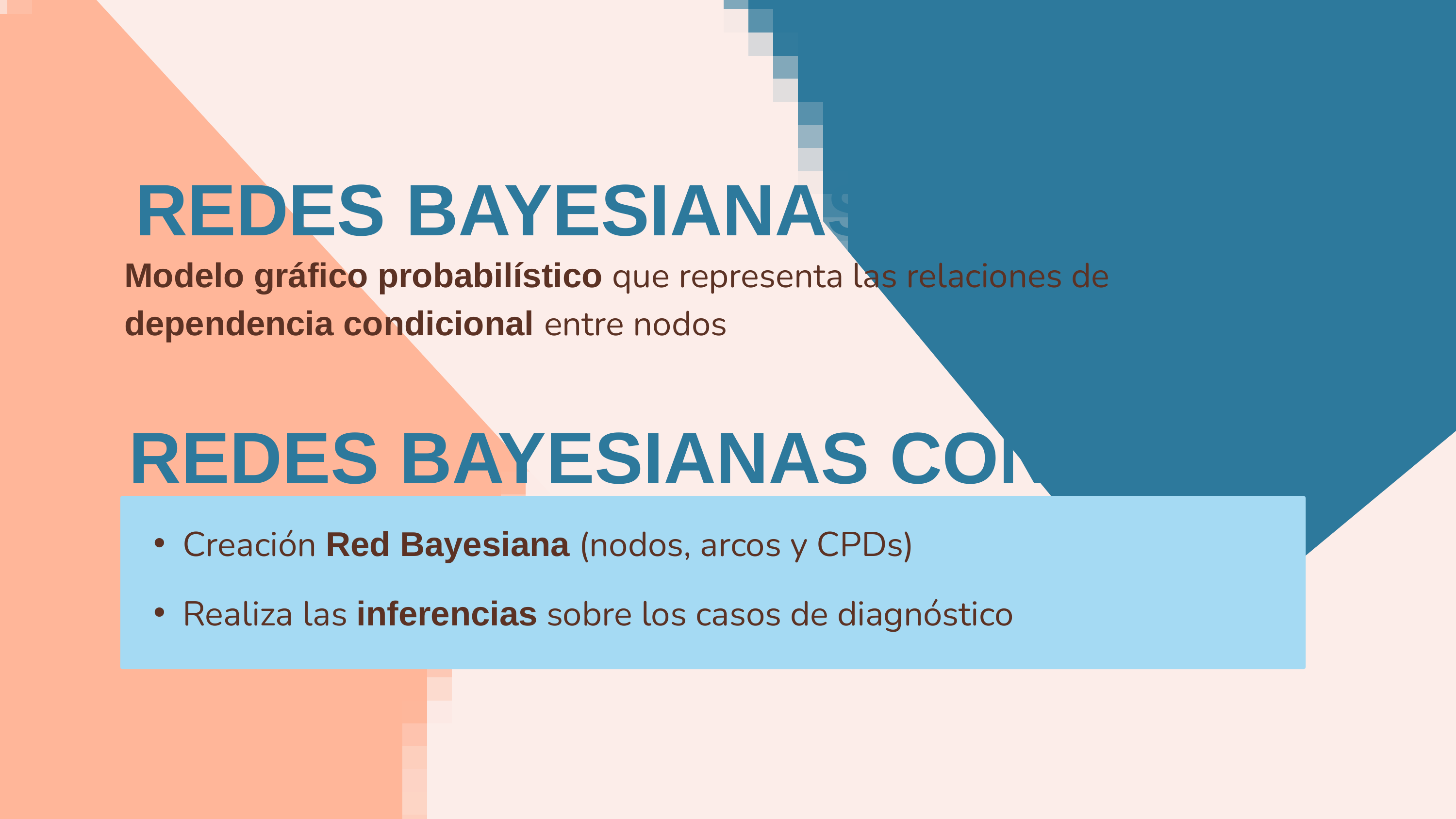

REDES BAYESIANAS

Modelo gráfico probabilístico que representa las relaciones de dependencia condicional entre nodos
REDES BAYESIANAS CON PGMPY

Creación Red Bayesiana (nodos, arcos y CPDs)

Realiza las inferencias sobre los casos de diagnóstico